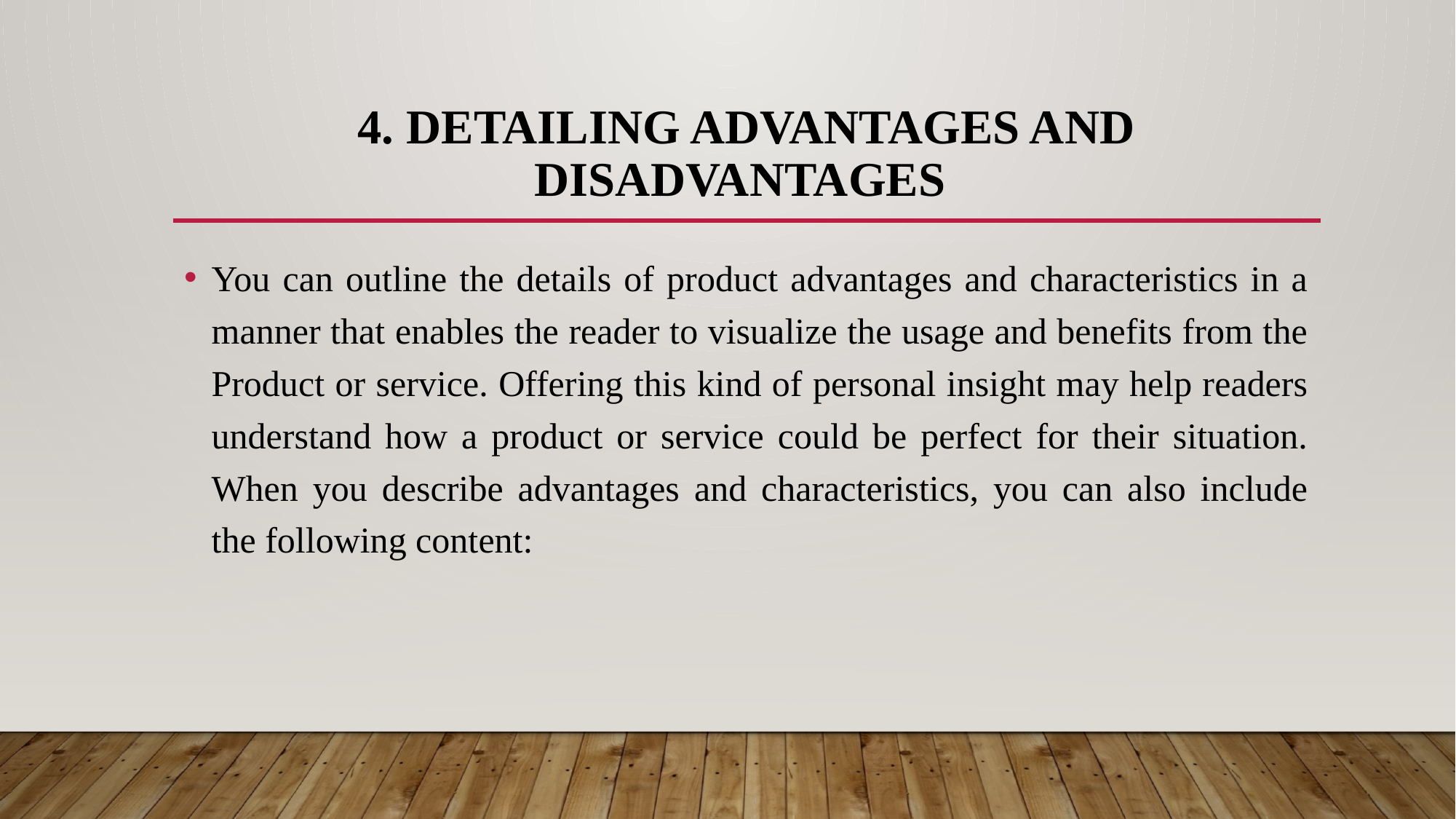

# 4. Detailing advantages and disadvantages
You can outline the details of product advantages and characteristics in a manner that enables the reader to visualize the usage and benefits from the Product or service. Offering this kind of personal insight may help readers understand how a product or service could be perfect for their situation. When you describe advantages and characteristics, you can also include the following content: